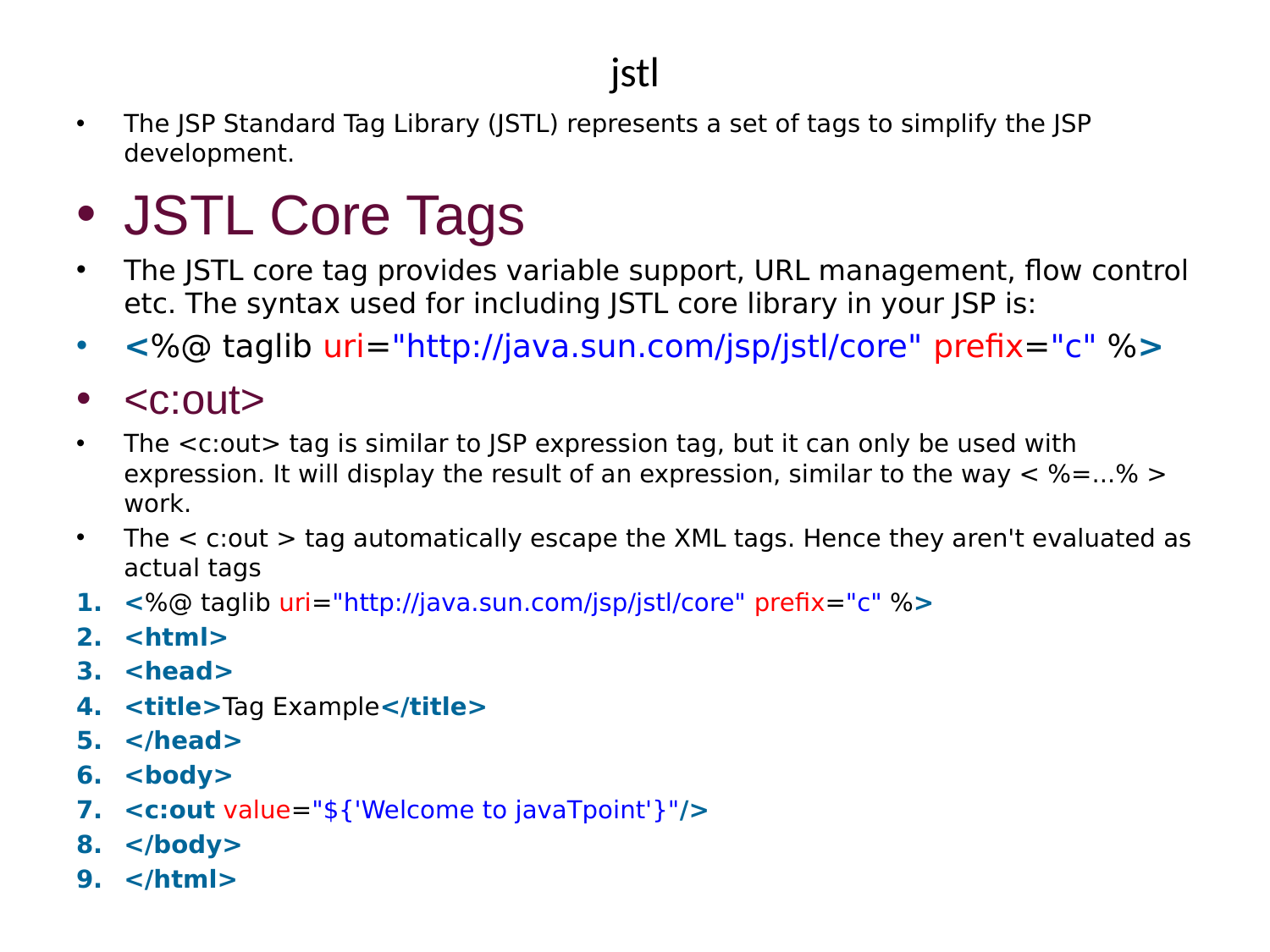

# jstl
The JSP Standard Tag Library (JSTL) represents a set of tags to simplify the JSP development.
JSTL Core Tags
The JSTL core tag provides variable support, URL management, flow control etc. The syntax used for including JSTL core library in your JSP is:
<%@ taglib uri="http://java.sun.com/jsp/jstl/core" prefix="c" %>
<c:out>
The <c:out> tag is similar to JSP expression tag, but it can only be used with expression. It will display the result of an expression, similar to the way < %=...% > work.
The < c:out > tag automatically escape the XML tags. Hence they aren't evaluated as actual tags
<%@ taglib uri="http://java.sun.com/jsp/jstl/core" prefix="c" %>
<html>
<head>
<title>Tag Example</title>
</head>
<body>
<c:out value="${'Welcome to javaTpoint'}"/>
</body>
</html>